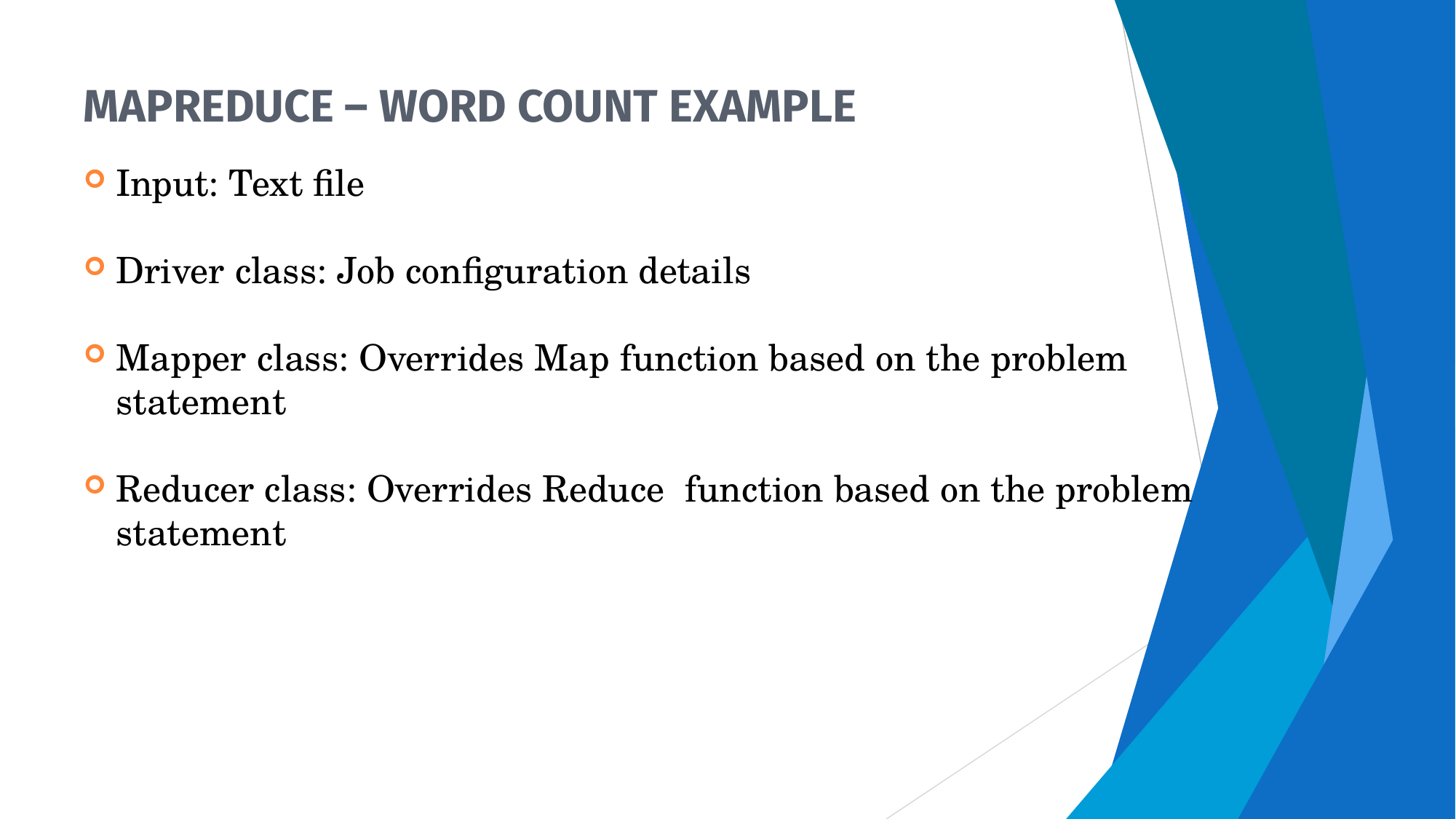

MapReduce – Word Count Example
Input: Text file

Driver class: Job configuration details

Mapper class: Overrides Map function based on the problem statement

Reducer class: Overrides Reduce  function based on the problem statement